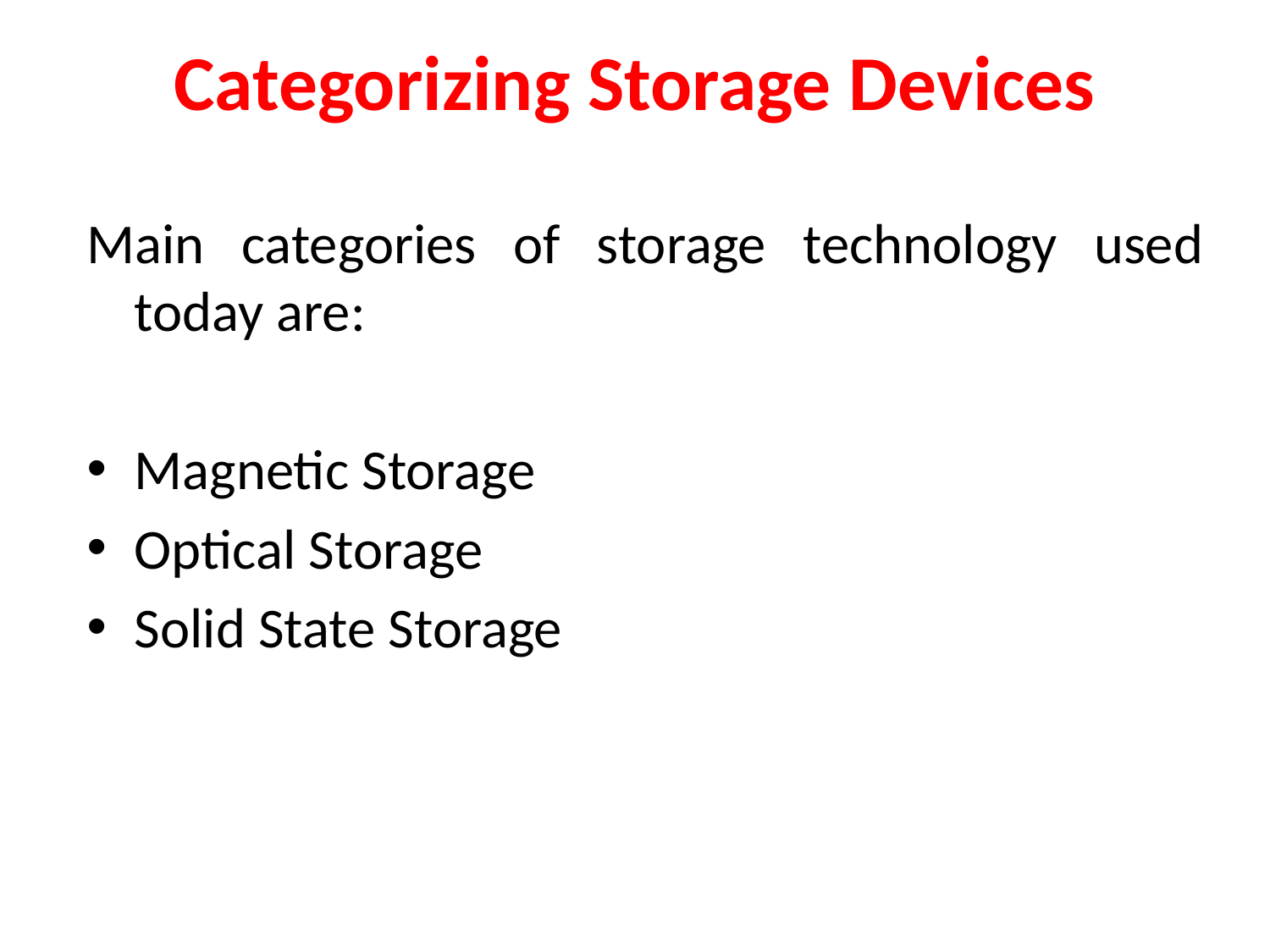

# Categorizing Storage Devices
Main categories of storage technology used today are:

Magnetic Storage
Optical Storage
Solid State Storage